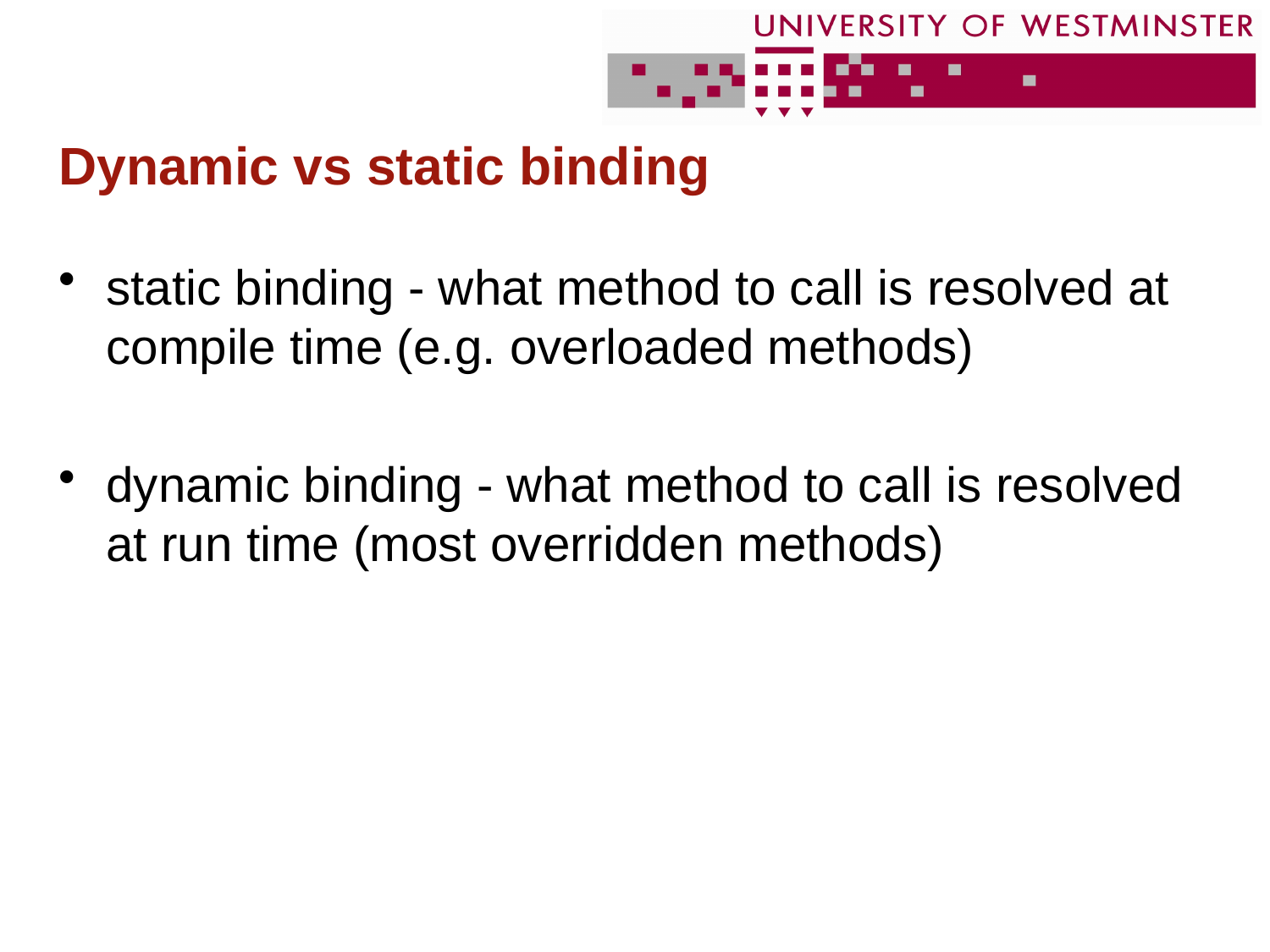

# Dynamic vs static binding
static binding - what method to call is resolved at compile time (e.g. overloaded methods)

dynamic binding - what method to call is resolved at run time (most overridden methods)